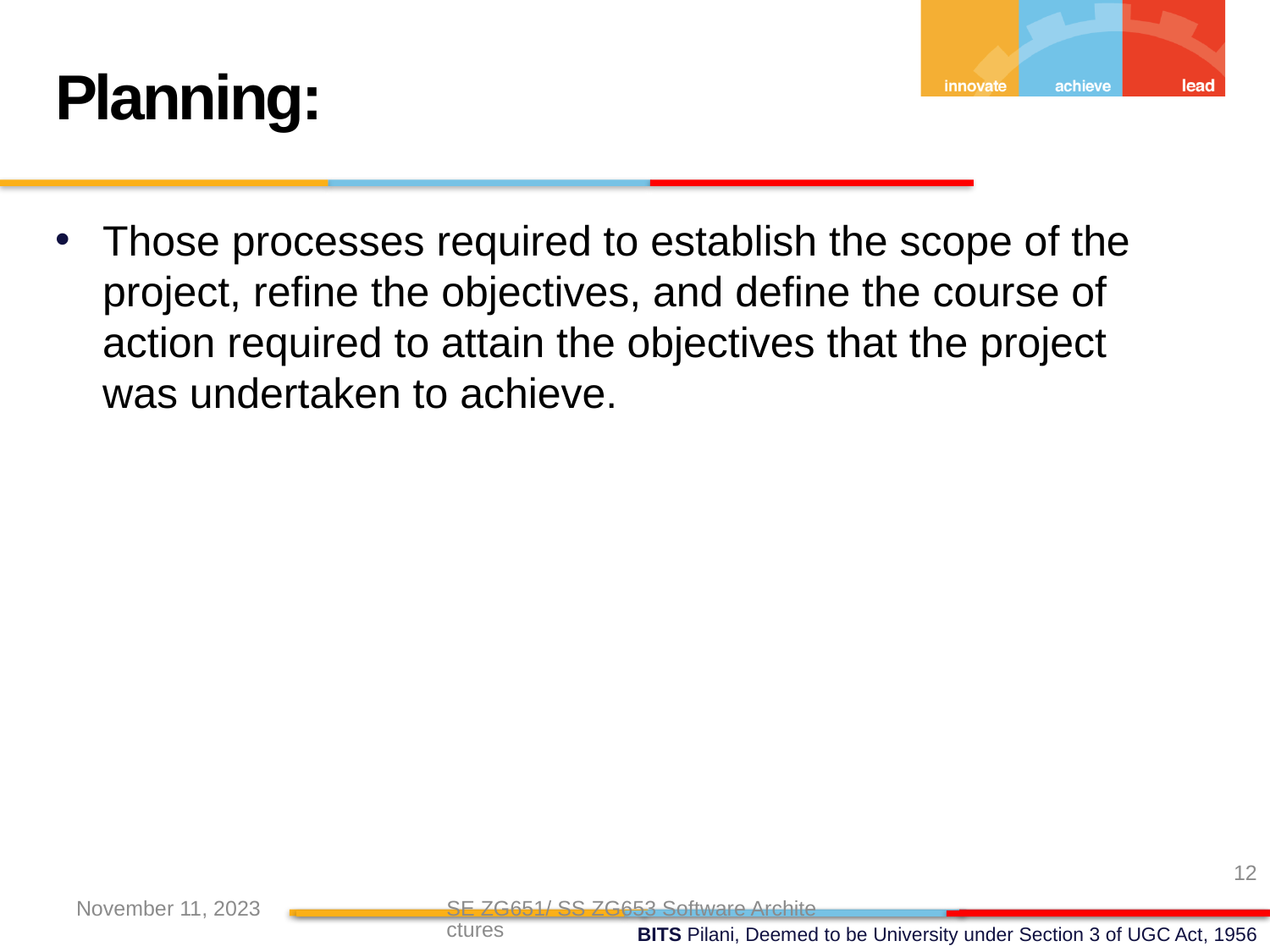

Planning:
Those processes required to establish the scope of the project, refine the objectives, and define the course of action required to attain the objectives that the project was undertaken to achieve.
12
November 11, 2023
SE ZG651/ SS ZG653 Software Architectures